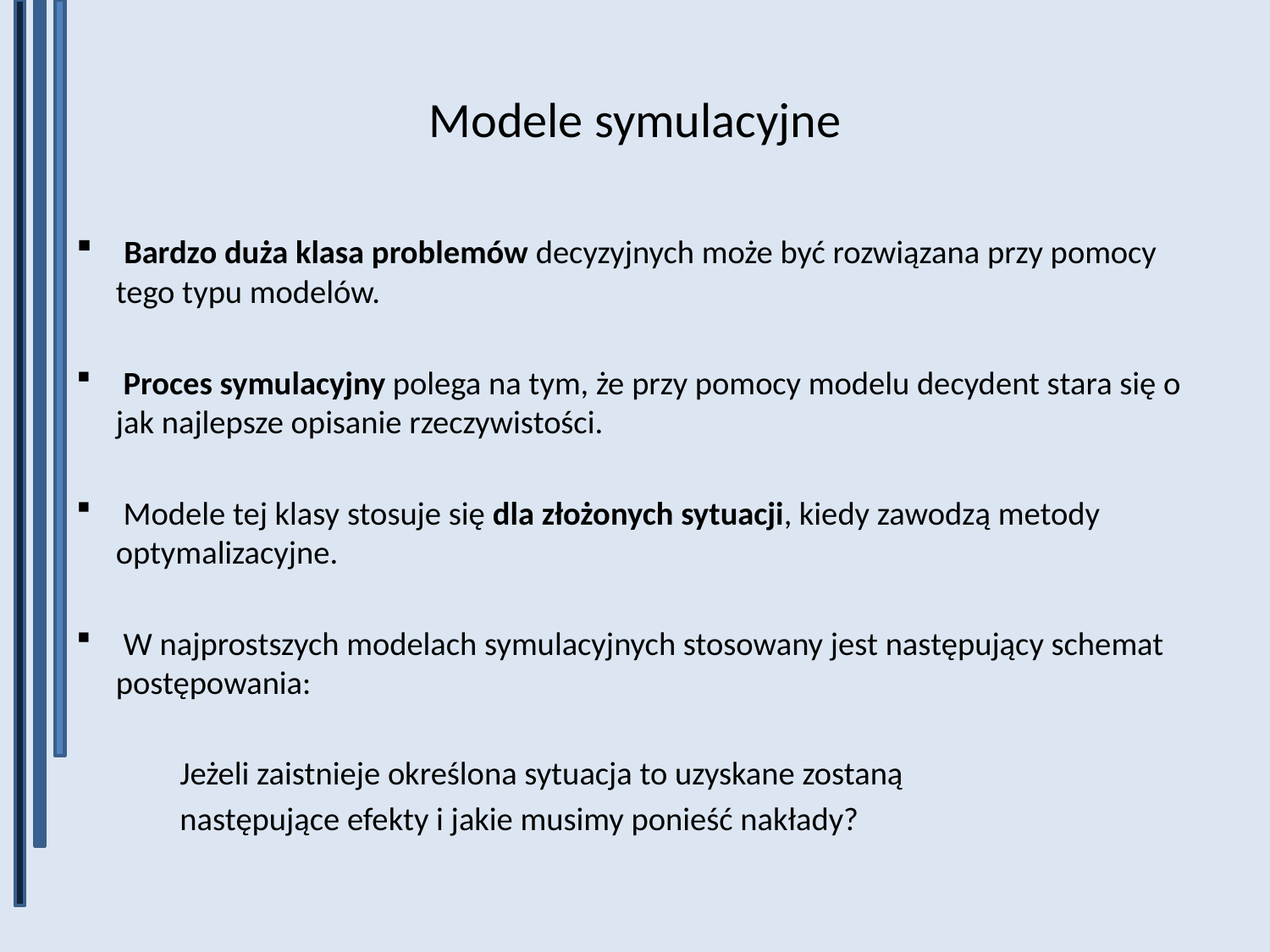

# Modele symulacyjne
 Bardzo duża klasa problemów decyzyjnych może być rozwiązana przy pomocy tego typu modelów.

 Proces symulacyjny polega na tym, że przy pomocy modelu decydent stara się o jak najlepsze opisanie rzeczywistości.

 Modele tej klasy stosuje się dla złożonych sytuacji, kiedy zawodzą metody optymalizacyjne.

 W najprostszych modelach symulacyjnych stosowany jest następujący schemat postępowania:

              Jeżeli zaistnieje określona sytuacja to uzyskane zostaną
              następujące efekty i jakie musimy ponieść nakłady?